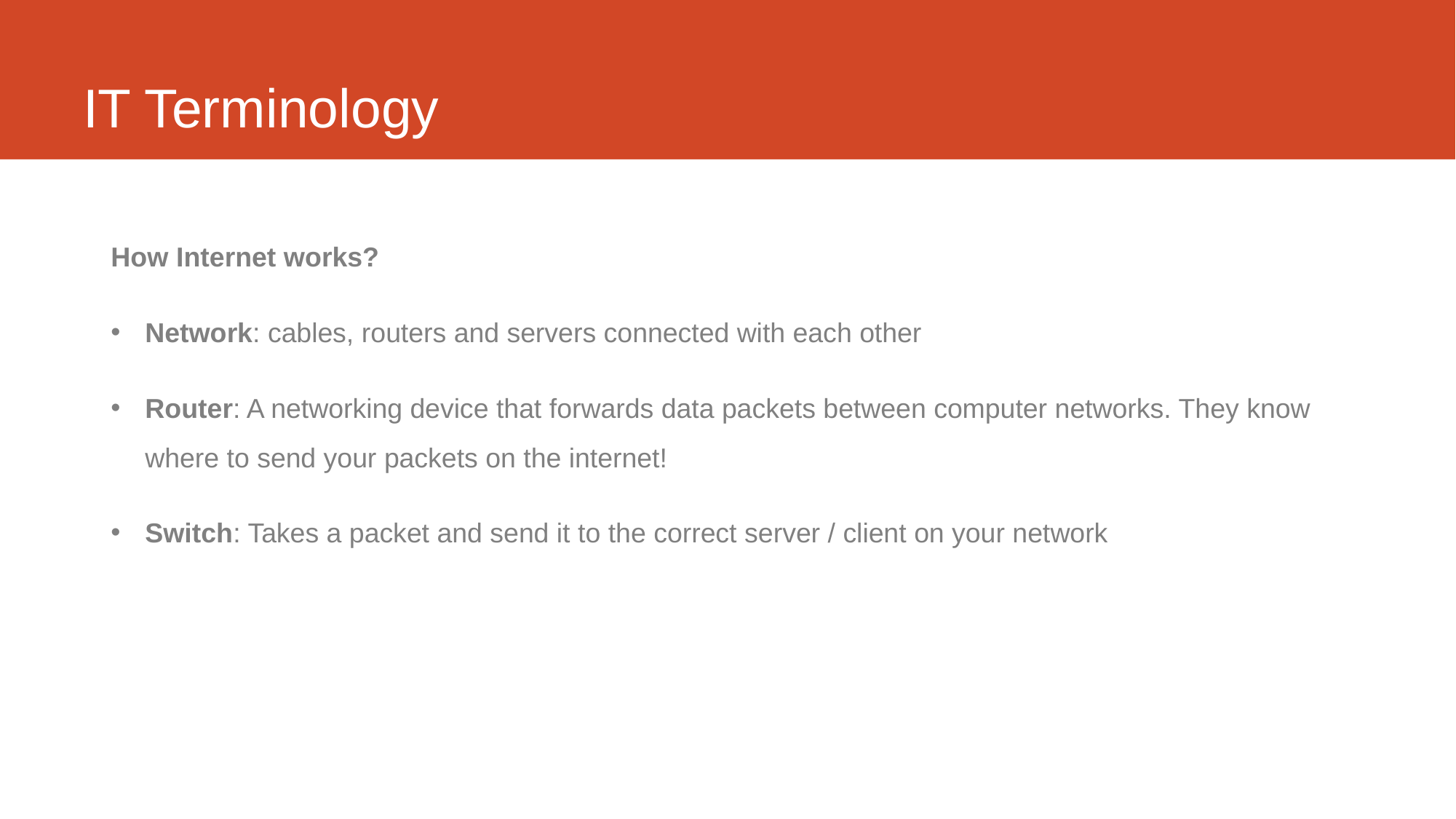

# IT Terminology
How Internet works?
Network: cables, routers and servers connected with each other
Router: A networking device that forwards data packets between computer networks. They know where to send your packets on the internet!
Switch: Takes a packet and send it to the correct server / client on your network